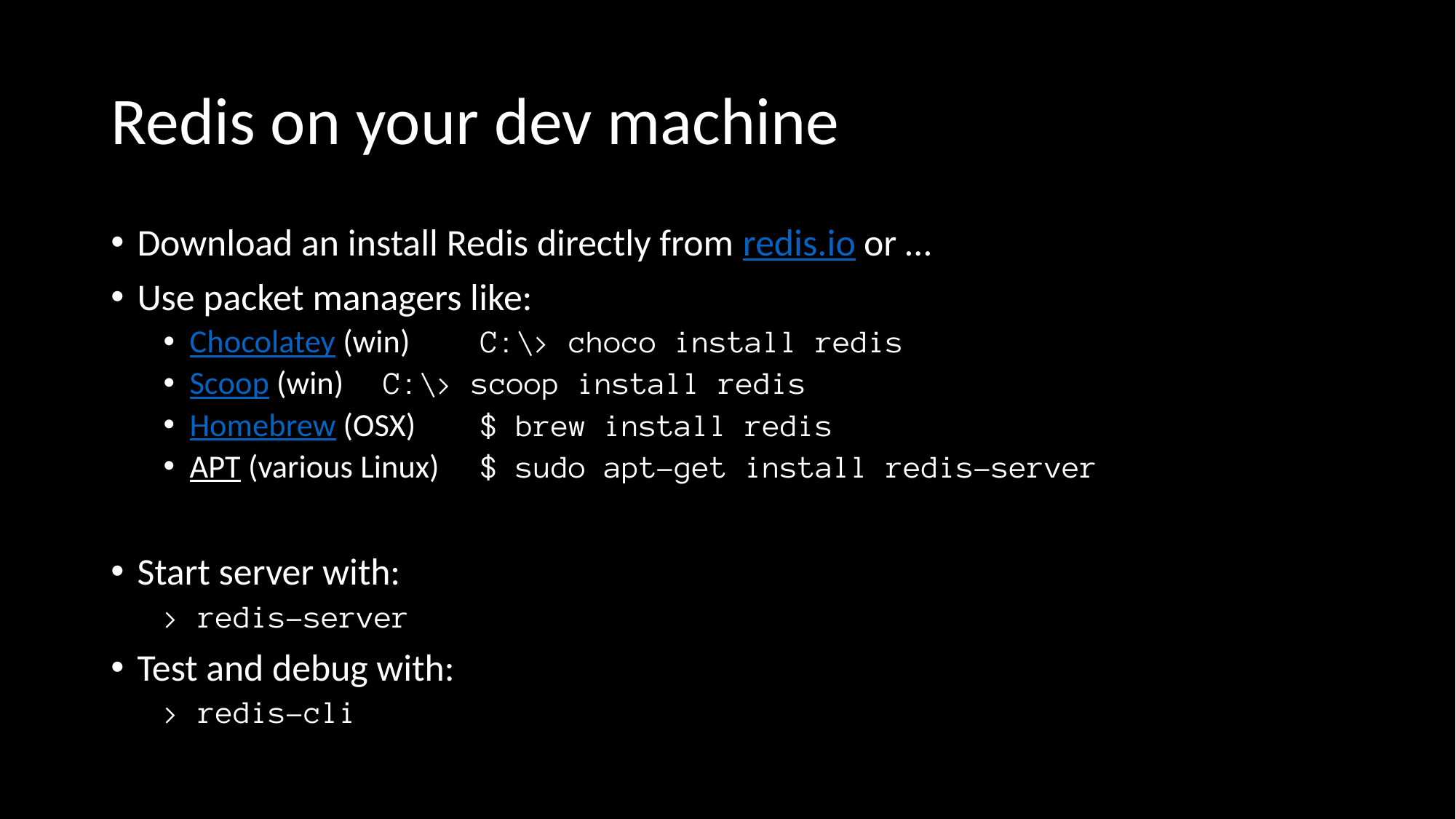

# Redis on your dev machine
Download an install Redis directly from redis.io or …
Use packet managers like:
Chocolatey (win)		C:\> choco install redis
Scoop (win)		C:\> scoop install redis
Homebrew (OSX)		$ brew install redis
APT (various Linux)	$ sudo apt-get install redis-server

Start server with:
> redis-server
Test and debug with:
> redis-cli